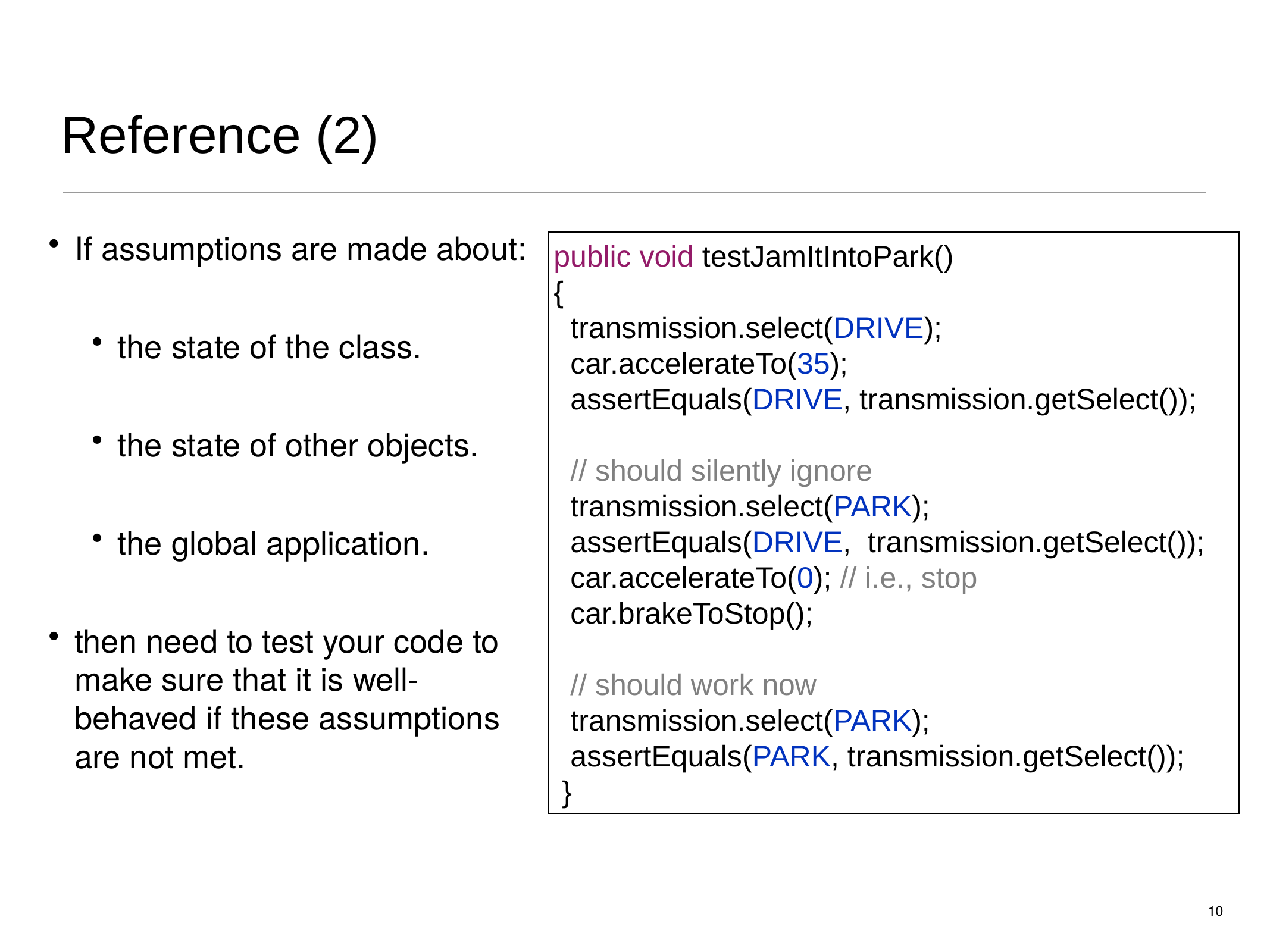

# Reference (2)
If assumptions are made about:
the state of the class.
the state of other objects.
the global application.
then need to test your code to make sure that it is well-behaved if these assumptions are not met.
public void testJamItIntoPark()
{
  transmission.select(DRIVE);
  car.accelerateTo(35);
  assertEquals(DRIVE, transmission.getSelect());

  // should silently ignore
  transmission.select(PARK);
  assertEquals(DRIVE,  transmission.getSelect());
  car.accelerateTo(0); // i.e., stop
  car.brakeToStop();

  // should work now
  transmission.select(PARK);
  assertEquals(PARK, transmission.getSelect());
 }
10